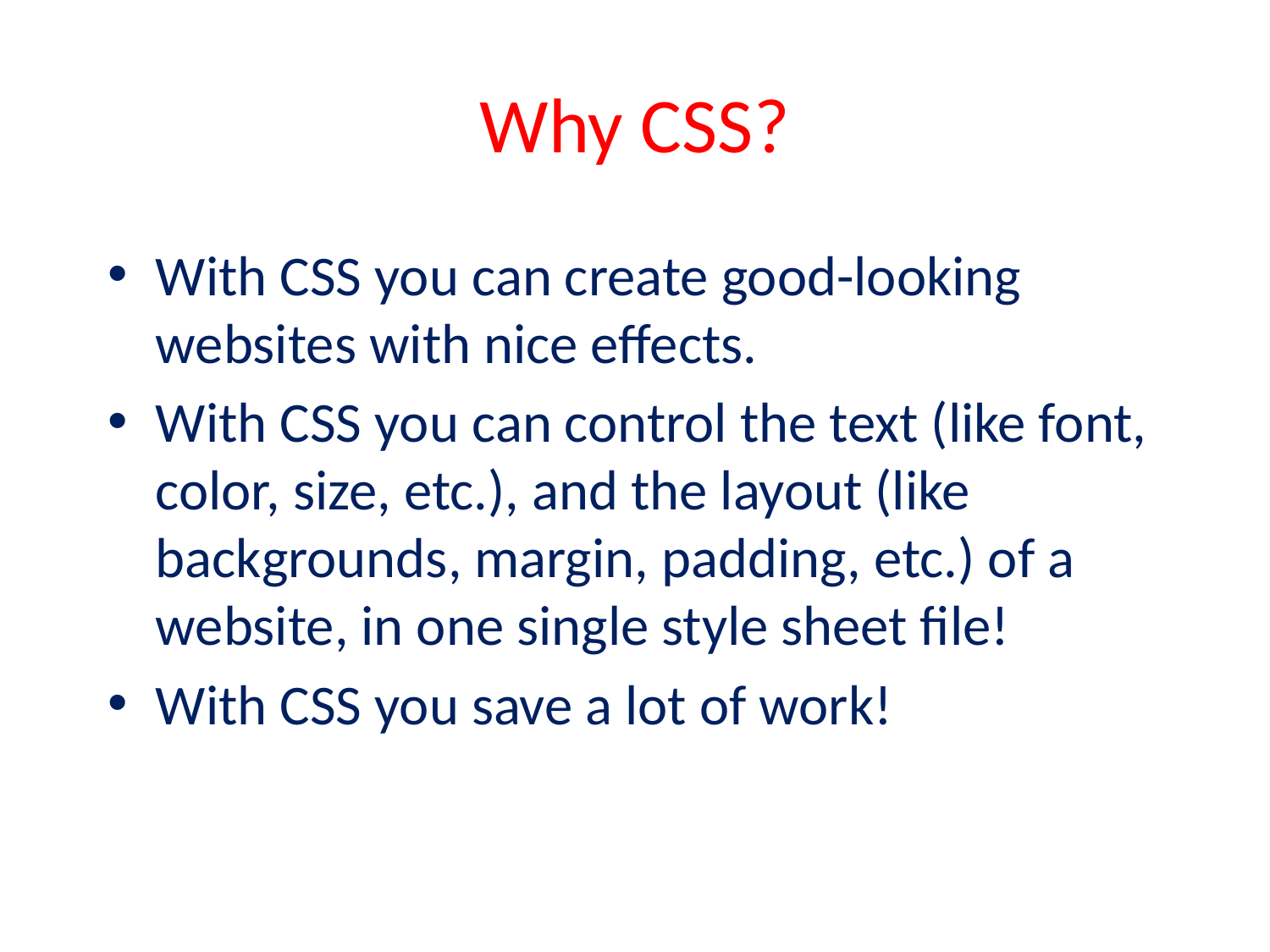

# Why CSS?
With CSS you can create good-looking websites with nice effects.
With CSS you can control the text (like font, color, size, etc.), and the layout (like backgrounds, margin, padding, etc.) of a website, in one single style sheet file!
With CSS you save a lot of work!